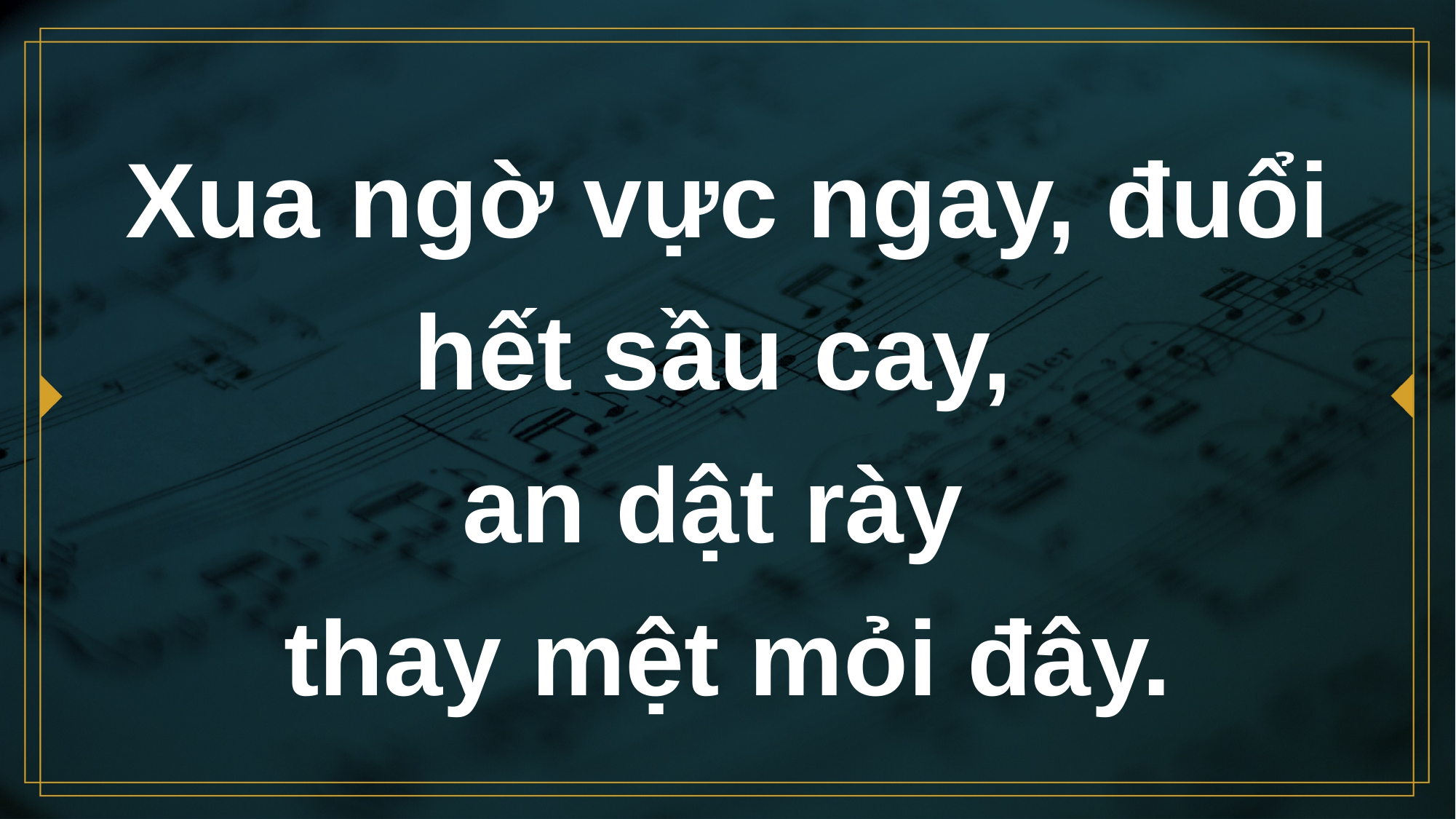

# Xua ngờ vực ngay, đuổi hết sầu cay, an dật rày thay mệt mỏi đây.